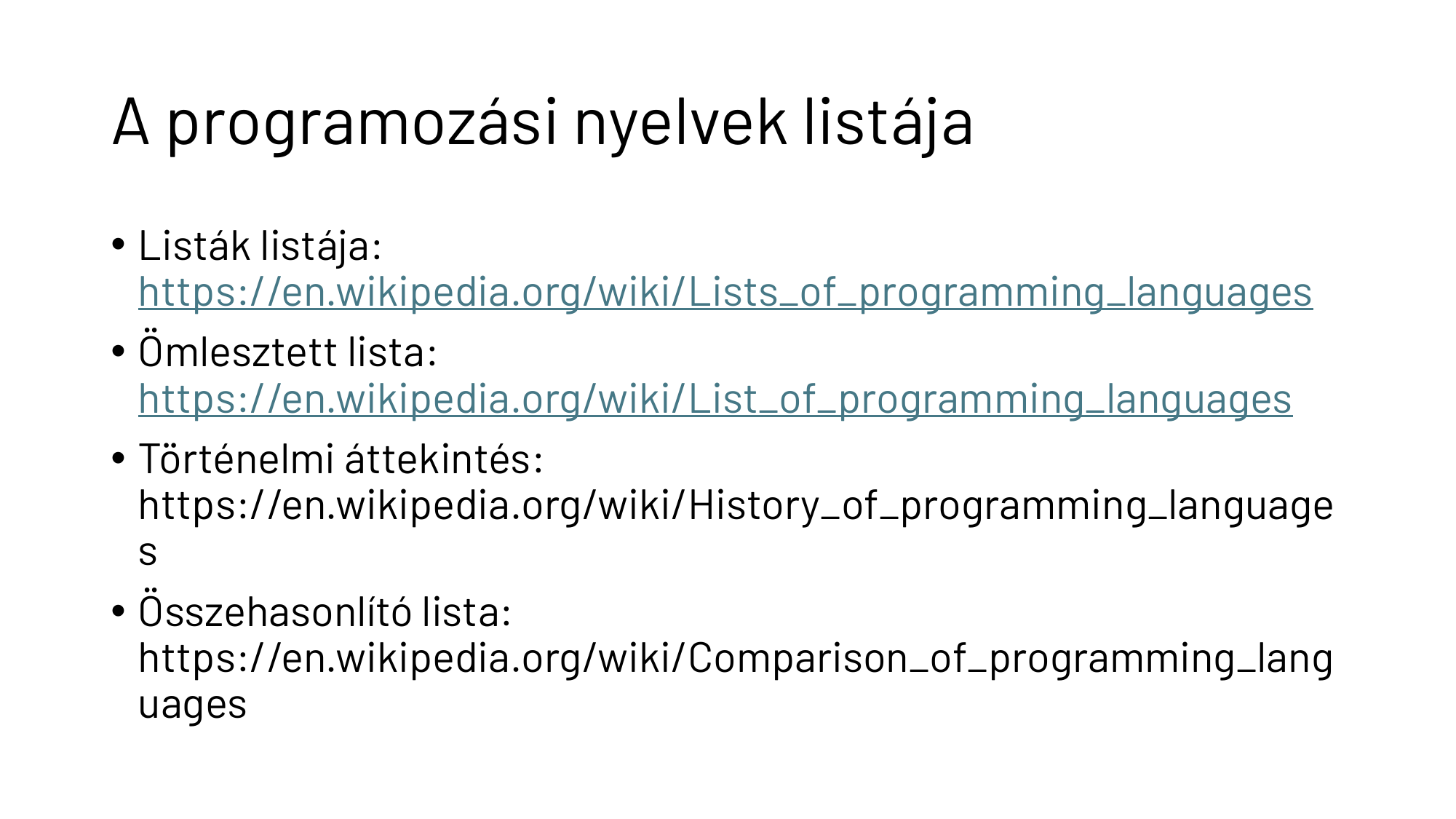

# A programozási nyelvek listája
Listák listája: https://en.wikipedia.org/wiki/Lists_of_programming_languages
Ömlesztett lista: https://en.wikipedia.org/wiki/List_of_programming_languages
Történelmi áttekintés: https://en.wikipedia.org/wiki/History_of_programming_languages
Összehasonlító lista: https://en.wikipedia.org/wiki/Comparison_of_programming_languages